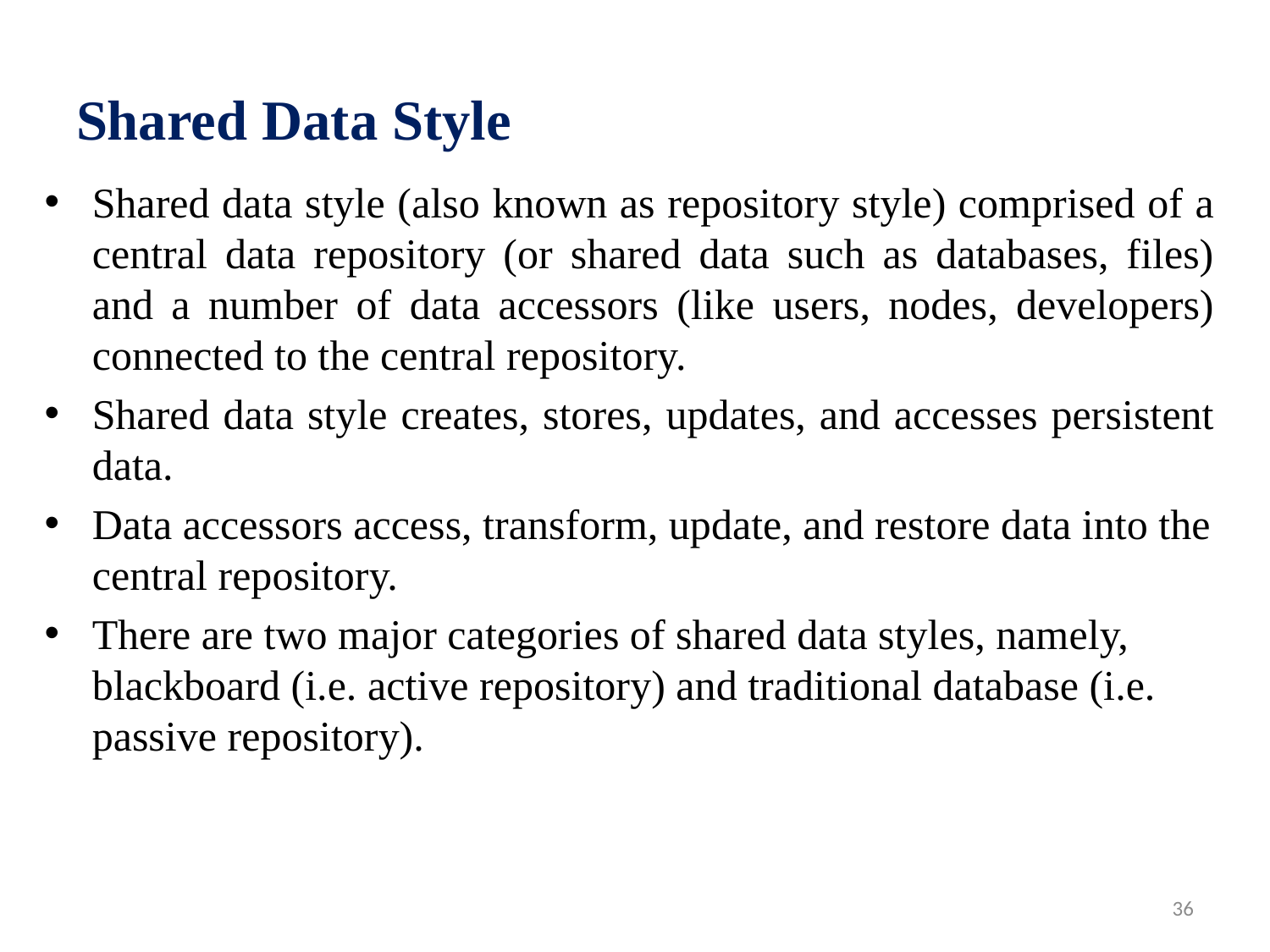

# Shared Data Style
Shared data style (also known as repository style) comprised of a central data repository (or shared data such as databases, files) and a number of data accessors (like users, nodes, developers) connected to the central repository.
Shared data style creates, stores, updates, and accesses persistent data.
Data accessors access, transform, update, and restore data into the central repository.
There are two major categories of shared data styles, namely, blackboard (i.e. active repository) and traditional database (i.e. passive repository).
36